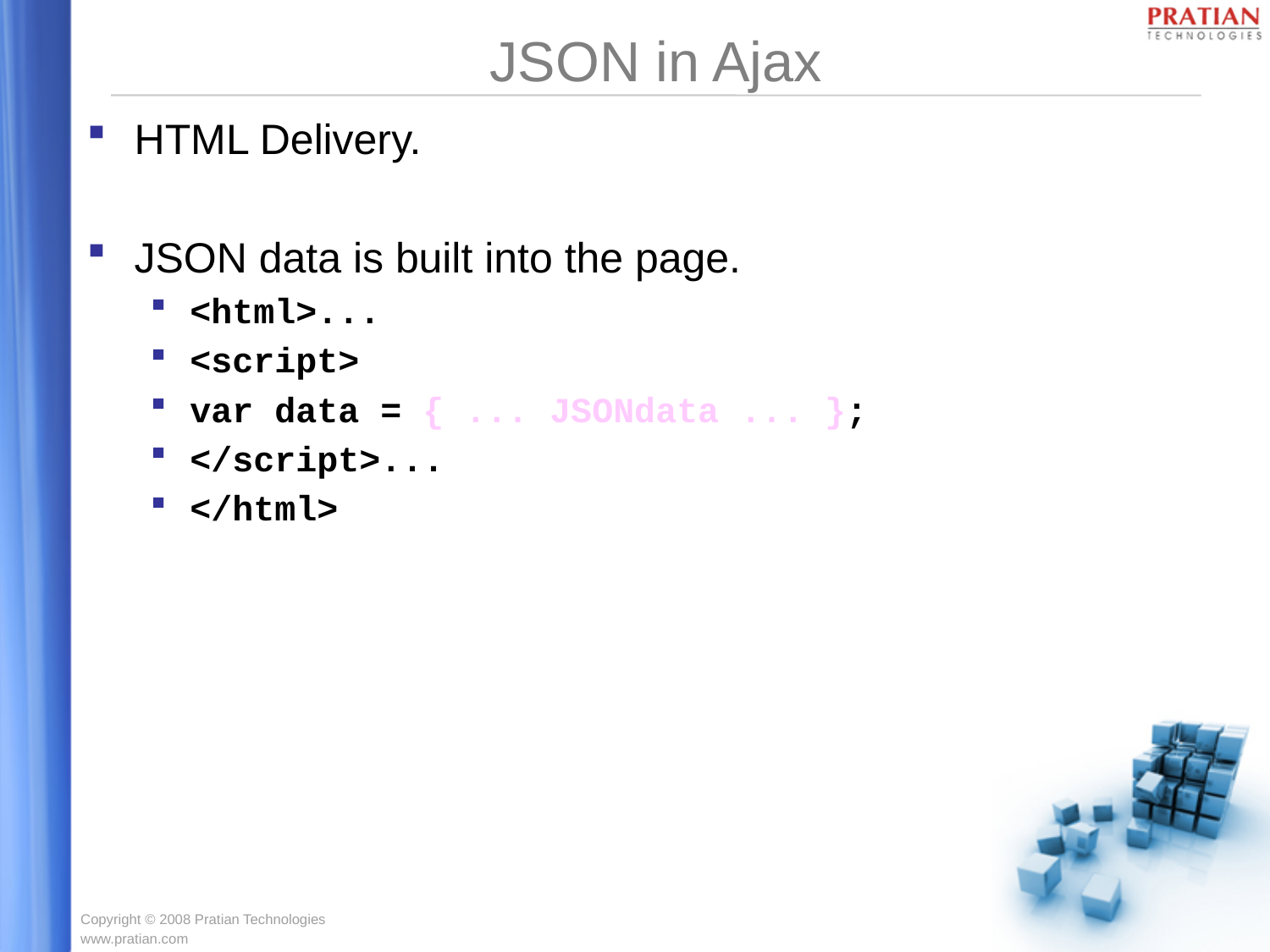

# JSON in Ajax
HTML Delivery.

JSON data is built into the page.
<html>...
<script>
var data = { ... JSONdata ... };
</script>...
</html>